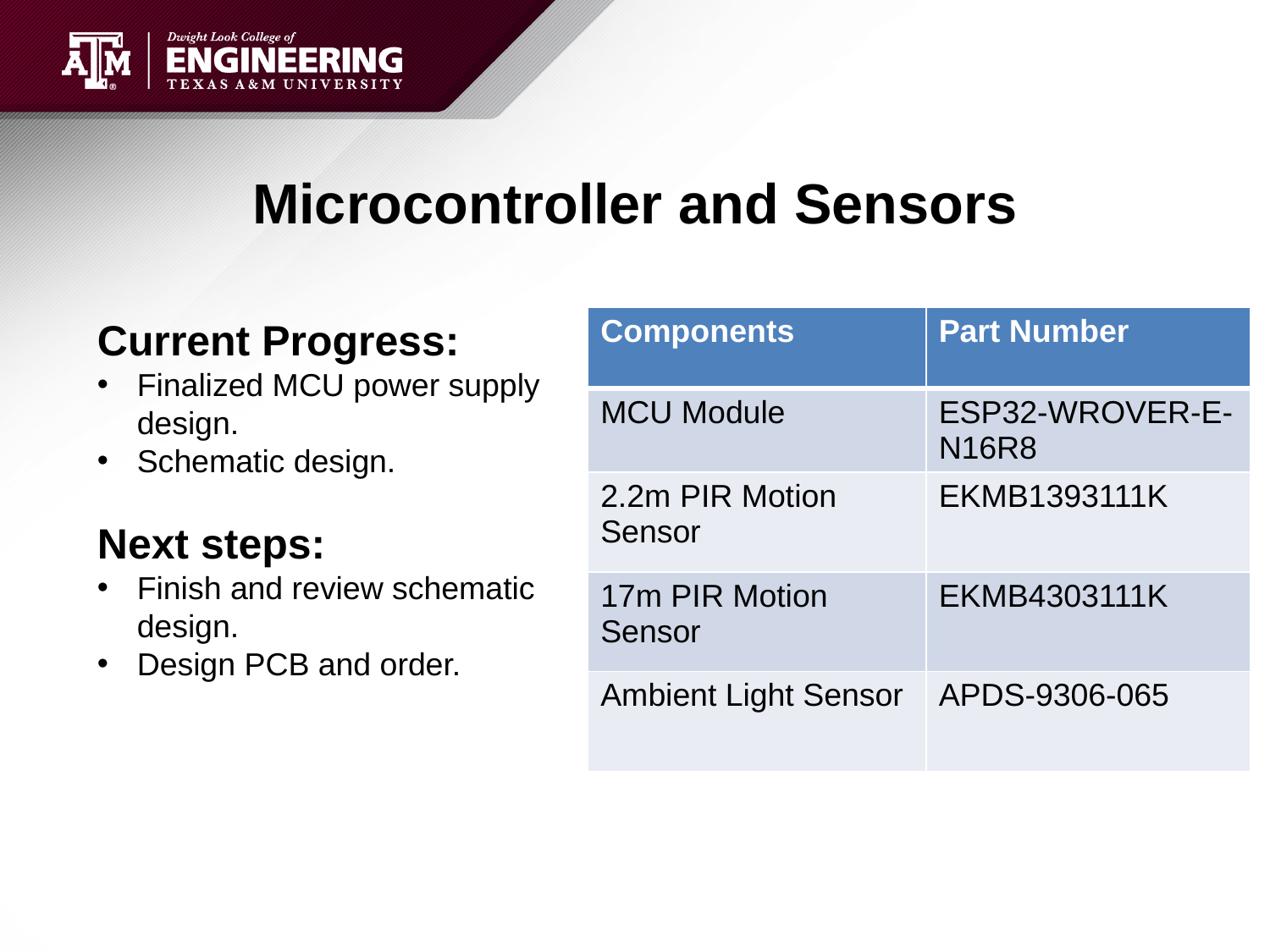

# Microcontroller and Sensors

| Components | Part Number |
| --- | --- |
| MCU Module | ESP32-WROVER-E-N16R8 |
| 2.2m PIR Motion Sensor | EKMB1393111K |
| 17m PIR Motion Sensor | EKMB4303111K |
| Ambient Light Sensor | APDS-9306-065 |
Current Progress:
Finalized MCU power supply design.
Schematic design.

Next steps:
Finish and review schematic design.
Design PCB and order.